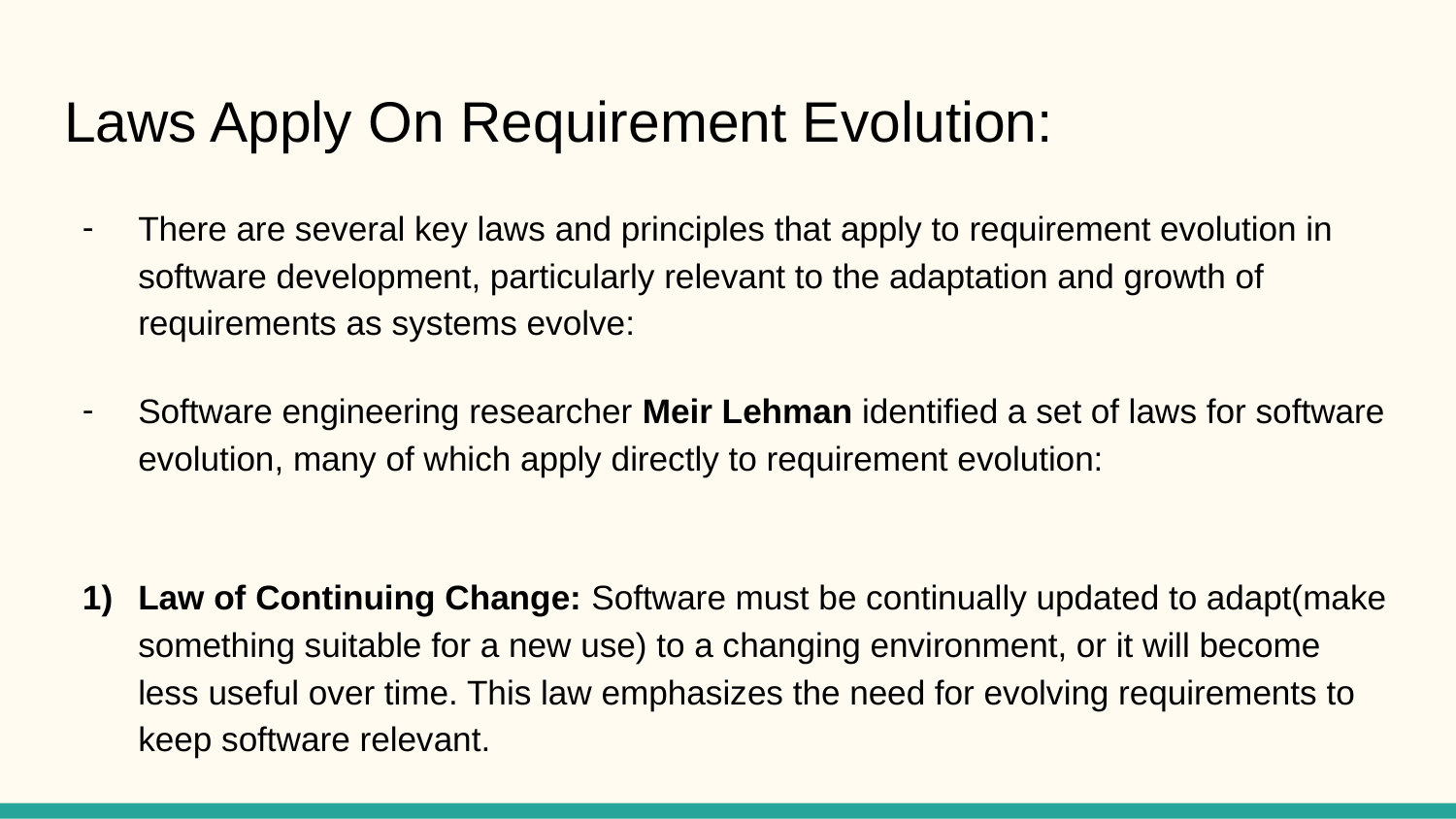

# Laws Apply On Requirement Evolution:
There are several key laws and principles that apply to requirement evolution in software development, particularly relevant to the adaptation and growth of requirements as systems evolve:
Software engineering researcher Meir Lehman identified a set of laws for software evolution, many of which apply directly to requirement evolution:

Law of Continuing Change: Software must be continually updated to adapt(make something suitable for a new use) to a changing environment, or it will become less useful over time. This law emphasizes the need for evolving requirements to keep software relevant.